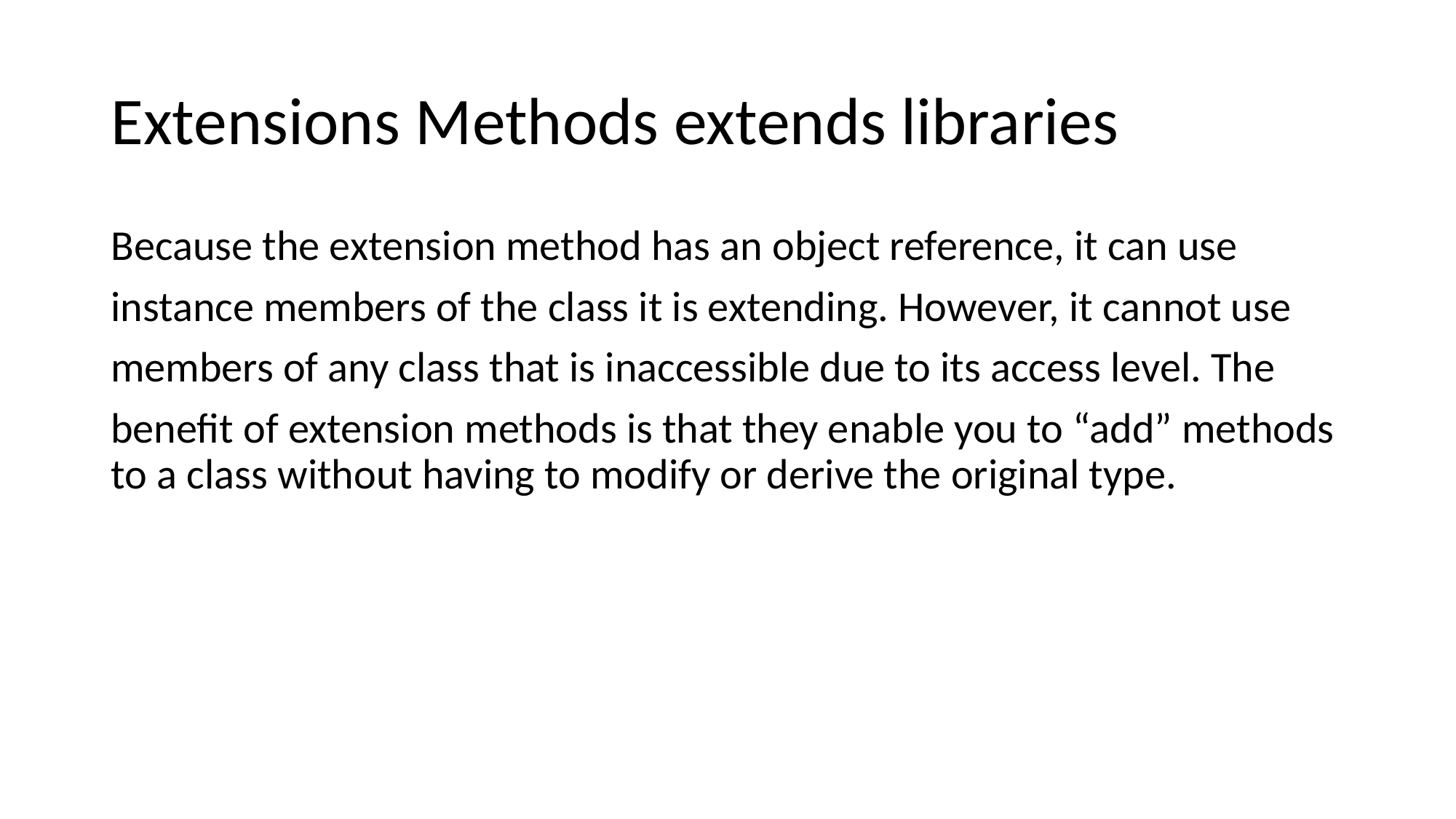

# Extensions Methods extends libraries
Because the extension method has an object reference, it can use
instance members of the class it is extending. However, it cannot use
members of any class that is inaccessible due to its access level. The
benefit of extension methods is that they enable you to “add” methods to a class without having to modify or derive the original type.